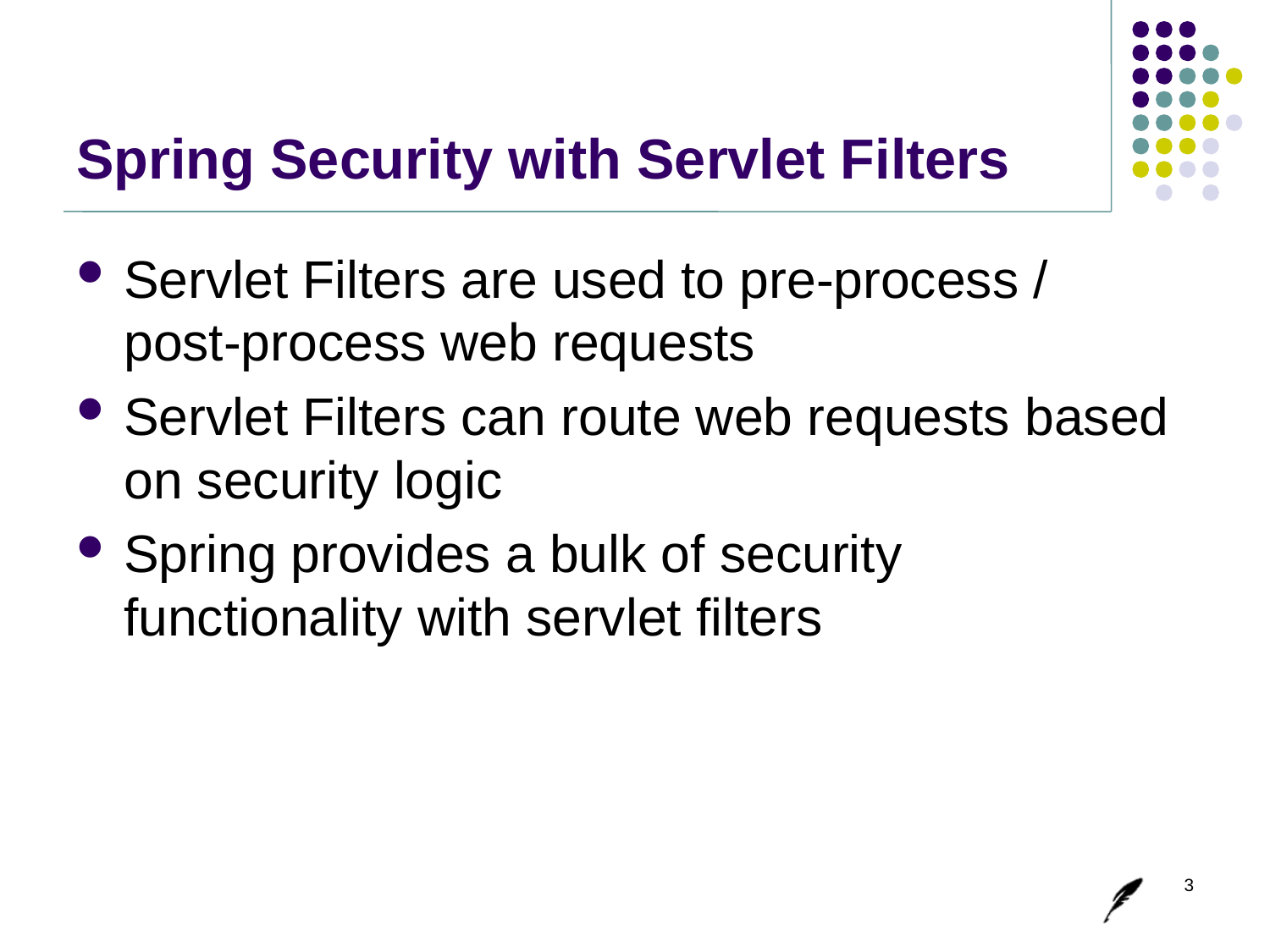

# Spring Security with Servlet Filters
Servlet Filters are used to pre-process /
post-process web requests
Servlet Filters can route web requests based on security logic
Spring provides a bulk of security functionality with servlet filters
3